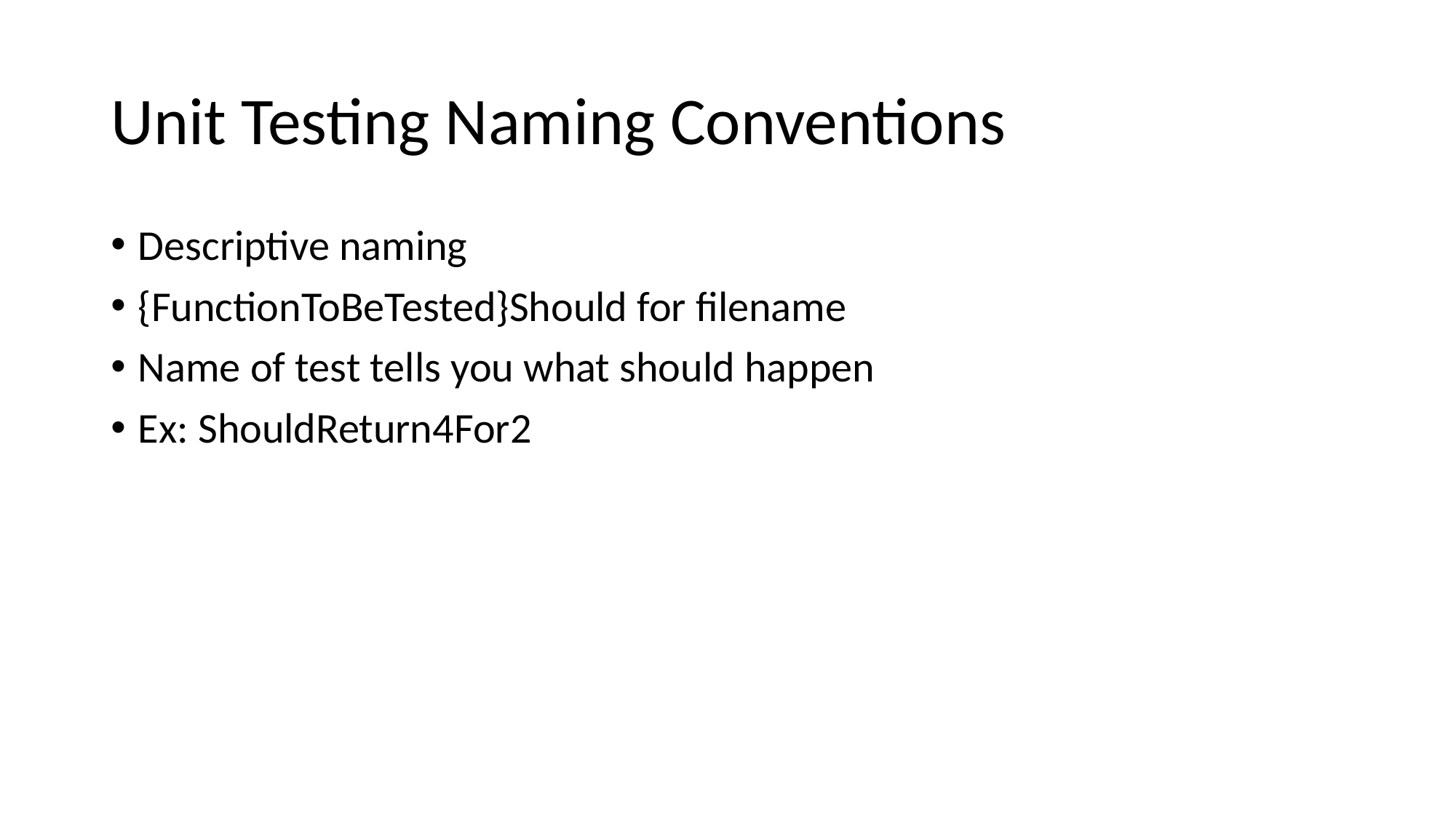

# Unit Testing Naming Conventions
Descriptive naming
{FunctionToBeTested}Should for filename
Name of test tells you what should happen
Ex: ShouldReturn4For2